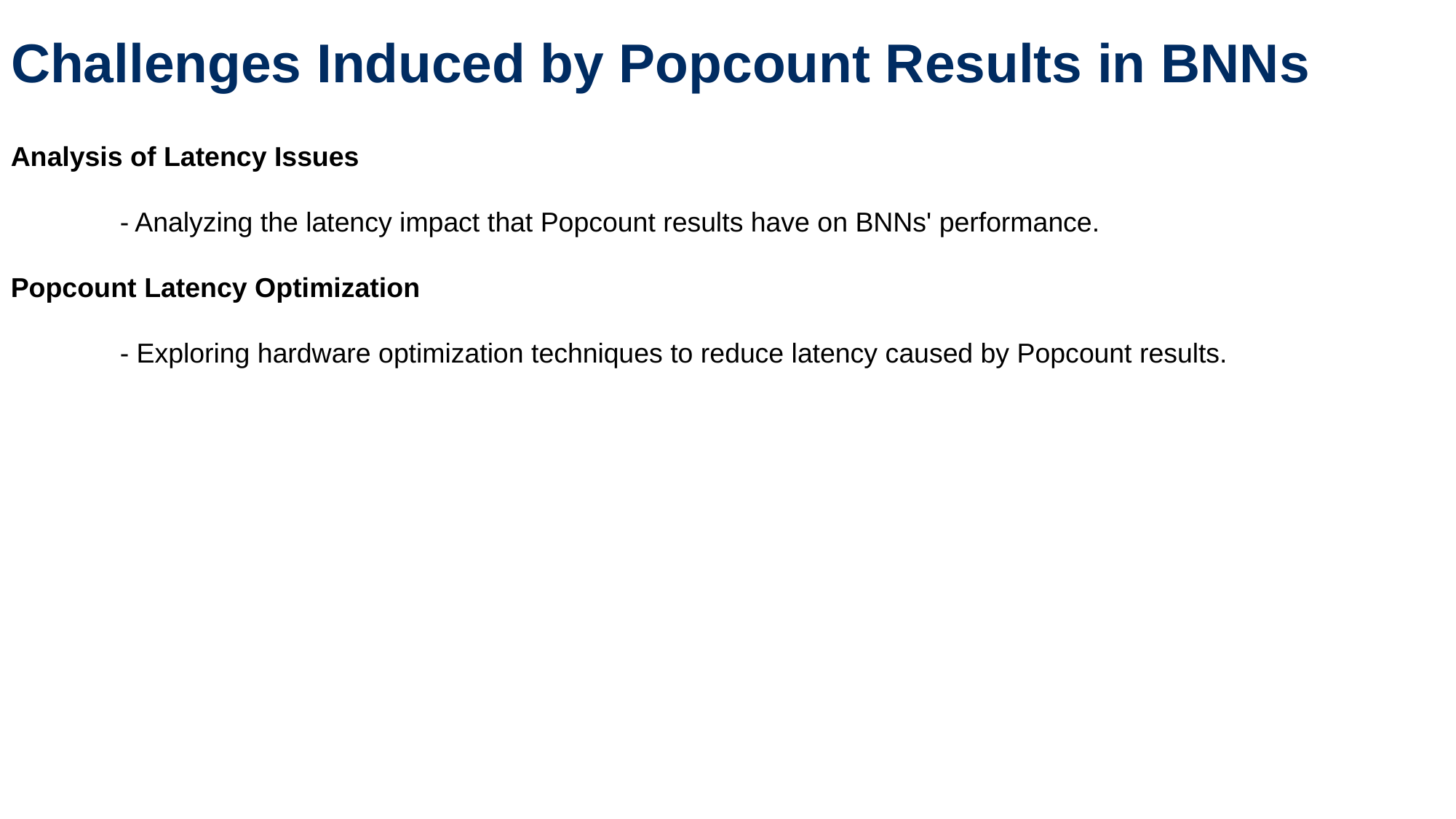

Challenges Induced by Popcount Results in BNNs
Analysis of Latency Issues

	- Analyzing the latency impact that Popcount results have on BNNs' performance.

Popcount Latency Optimization

	- Exploring hardware optimization techniques to reduce latency caused by Popcount results.